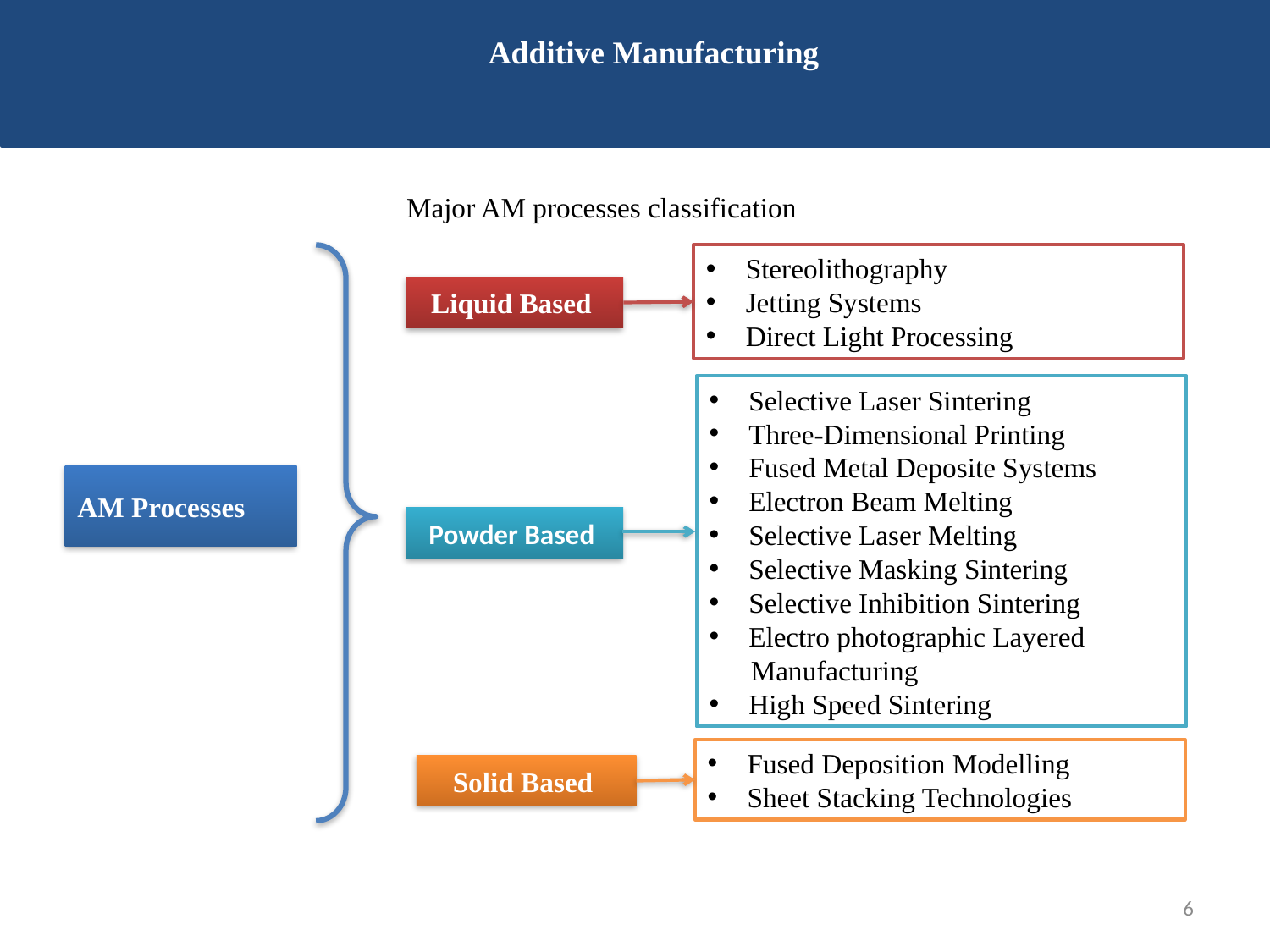

Additive Manufacturing
Major AM processes classification

Stereolithography
Jetting Systems
Direct Light Processing
Liquid Based
Selective Laser Sintering
Three-Dimensional Printing
Fused Metal Deposite Systems
Electron Beam Melting
Selective Laser Melting
Selective Masking Sintering
Selective Inhibition Sintering
Electro photographic Layered
      Manufacturing
High Speed Sintering
AM Processes
Powder Based
Fused Deposition Modelling
Sheet Stacking Technologies
Solid Based
6